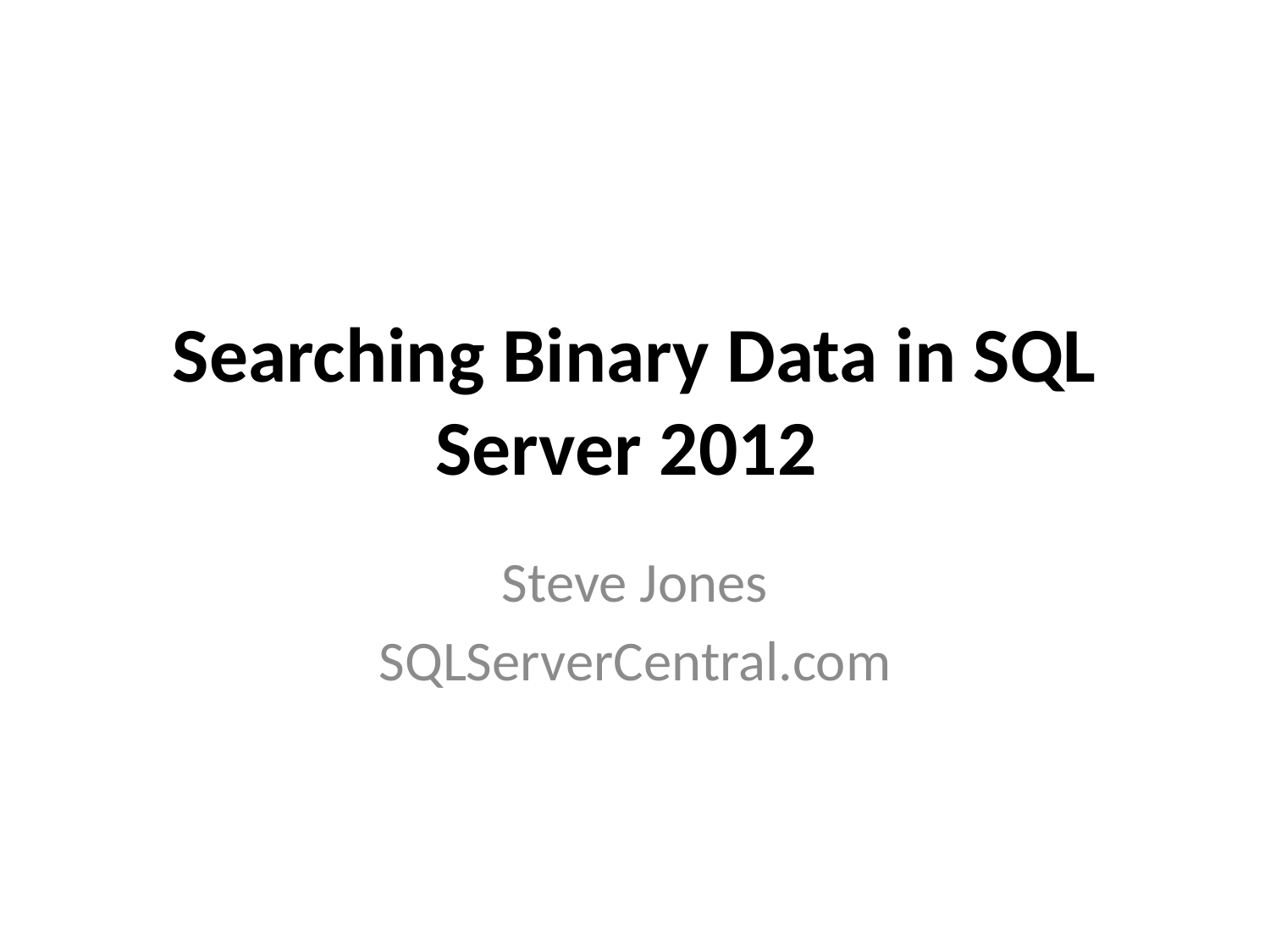

# Searching Binary Data in SQL Server 2012
Steve Jones
SQLServerCentral.com